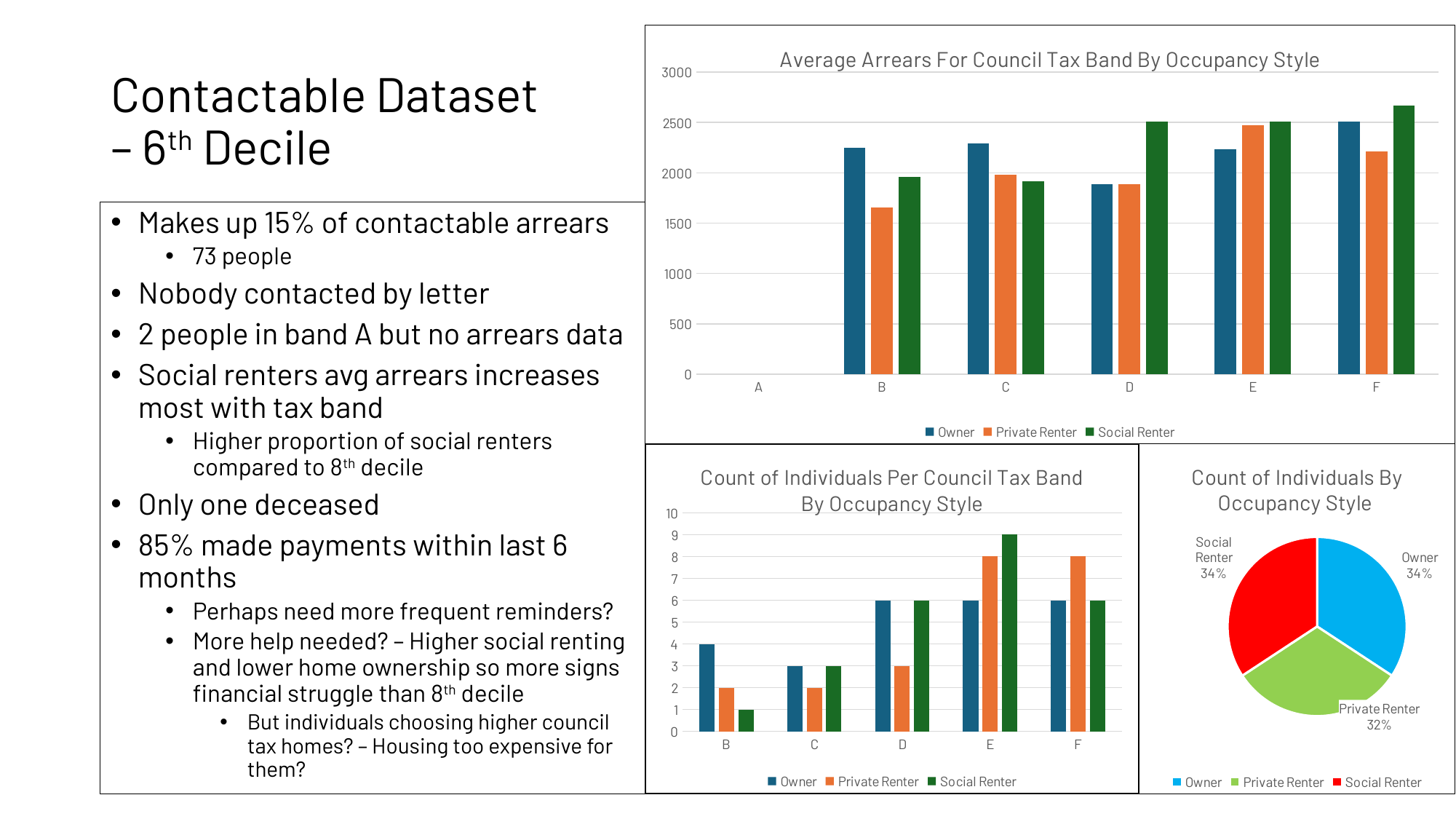

### Chart: Average Arrears For Council Tax Band By Occupancy Style

| Category |  |  |  |
|---|---|---|---|
| A | None | None | None |
| B | 2247.0 | 1659.0 | 1961.0 |
| C | 2290.6666666666665 | 1977.5 | 1912.6666666666667 |
| D | 1888.0 | 1888.6666666666667 | 2510.8333333333335 |
| E | 2231.8333333333335 | 2473.625 | 2505.1111111111113 |
| F | 2505.8333333333335 | 2212.75 | 2668.1666666666665 |
# Contactable Dataset – 6th Decile
Makes up 15% of contactable arrears
73 people
Nobody contacted by letter
2 people in band A but no arrears data
Social renters avg arrears increases most with tax band
Higher proportion of social renters compared to 8th decile
Only one deceased
85% made payments within last 6 months
Perhaps need more frequent reminders?
More help needed? – Higher social renting and lower home ownership so more signs financial struggle than 8th decile
But individuals choosing higher council tax homes? – Housing too expensive for them?

### Chart: Count of Individuals Per Council Tax Band By Occupancy Style

| Category |  |  |  |
|---|---|---|---|
| B | 4.0 | 2.0 | 1.0 |
| C | 3.0 | 2.0 | 3.0 |
| D | 6.0 | 3.0 | 6.0 |
| E | 6.0 | 8.0 | 9.0 |
| F | 6.0 | 8.0 | 6.0 |

### Chart: Count of Individuals By Occupancy Style

| Category |  |
|---|---|
| Owner | 25.0 |
| Private Renter | 23.0 |
| Social Renter | 25.0 |